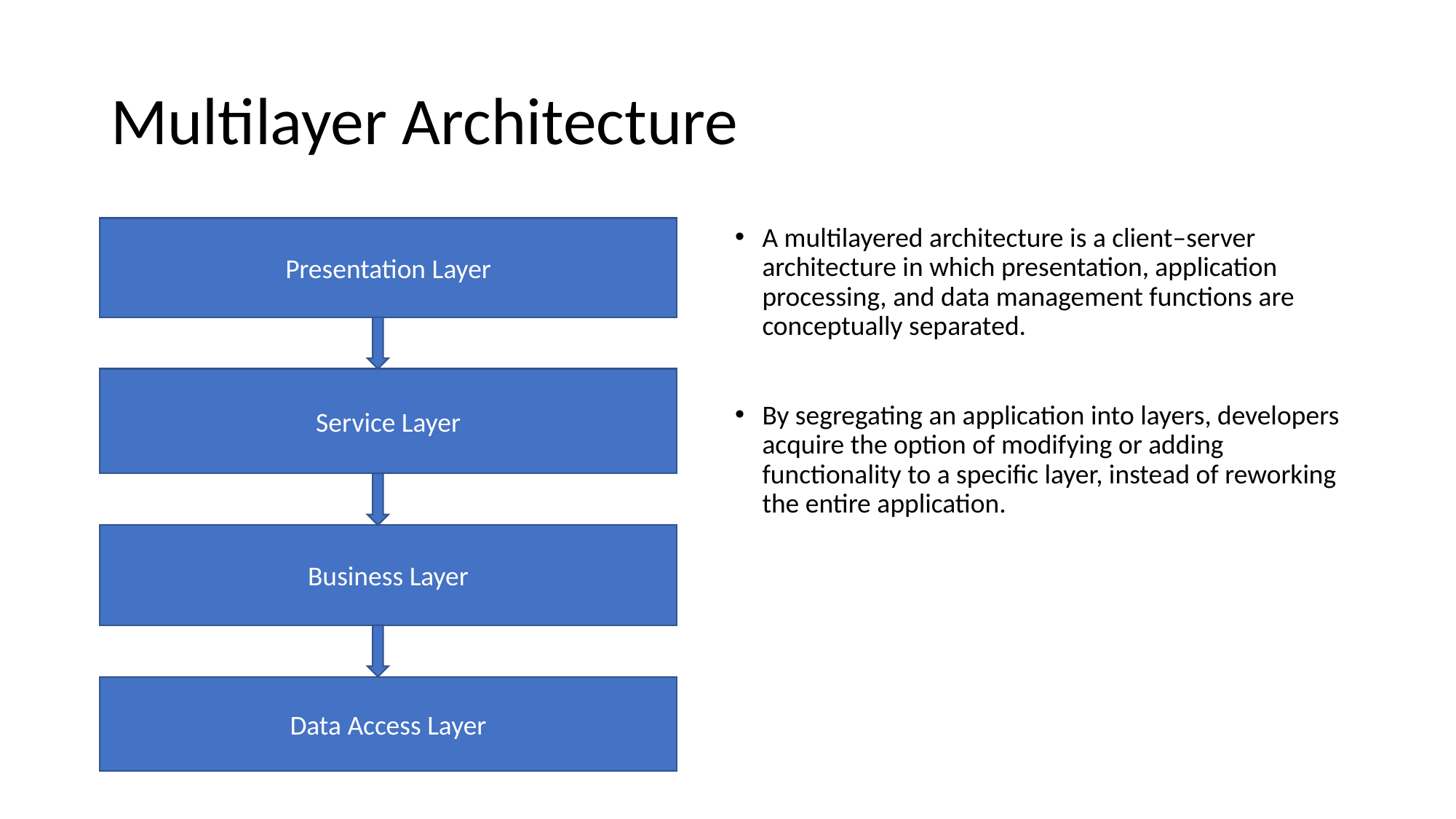

# Multilayer Architecture
Presentation Layer

Service Layer

Business Layer

Data Access Layer
A multilayered architecture is a client–server architecture in which presentation, application processing, and data management functions are conceptually separated.

By segregating an application into layers, developers acquire the option of modifying or adding functionality to a specific layer, instead of reworking the entire application.